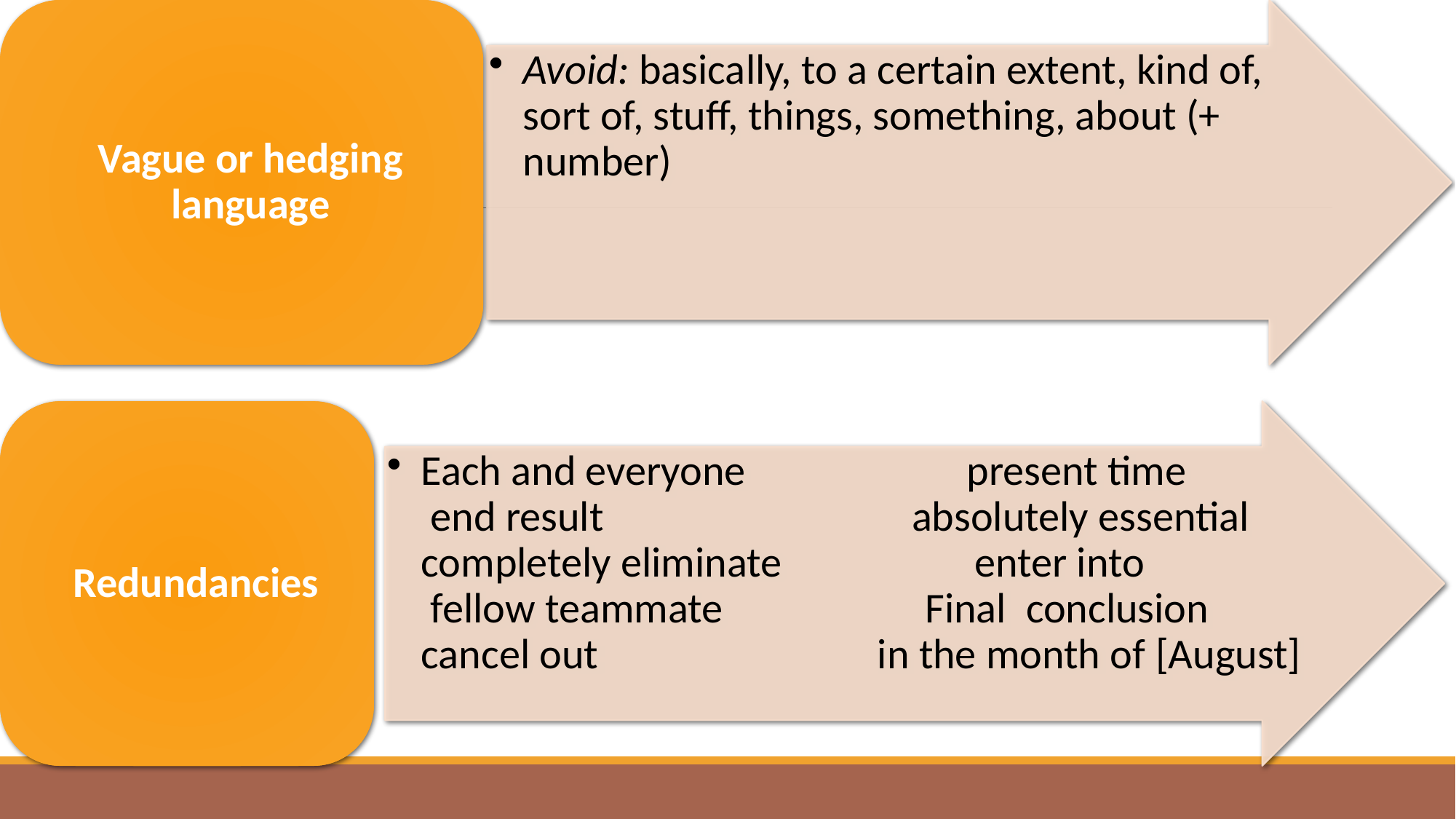

Avoid: basically, to a certain extent, kind of, sort of, stuff, things, something, about (+ number)
Vague or hedging language
Each and everyone 		present time 
 end result                                absolutely essential
completely eliminate                    enter into
 fellow teammate                     Final  conclusion
cancel out                             in the month of [August]
Redundancies